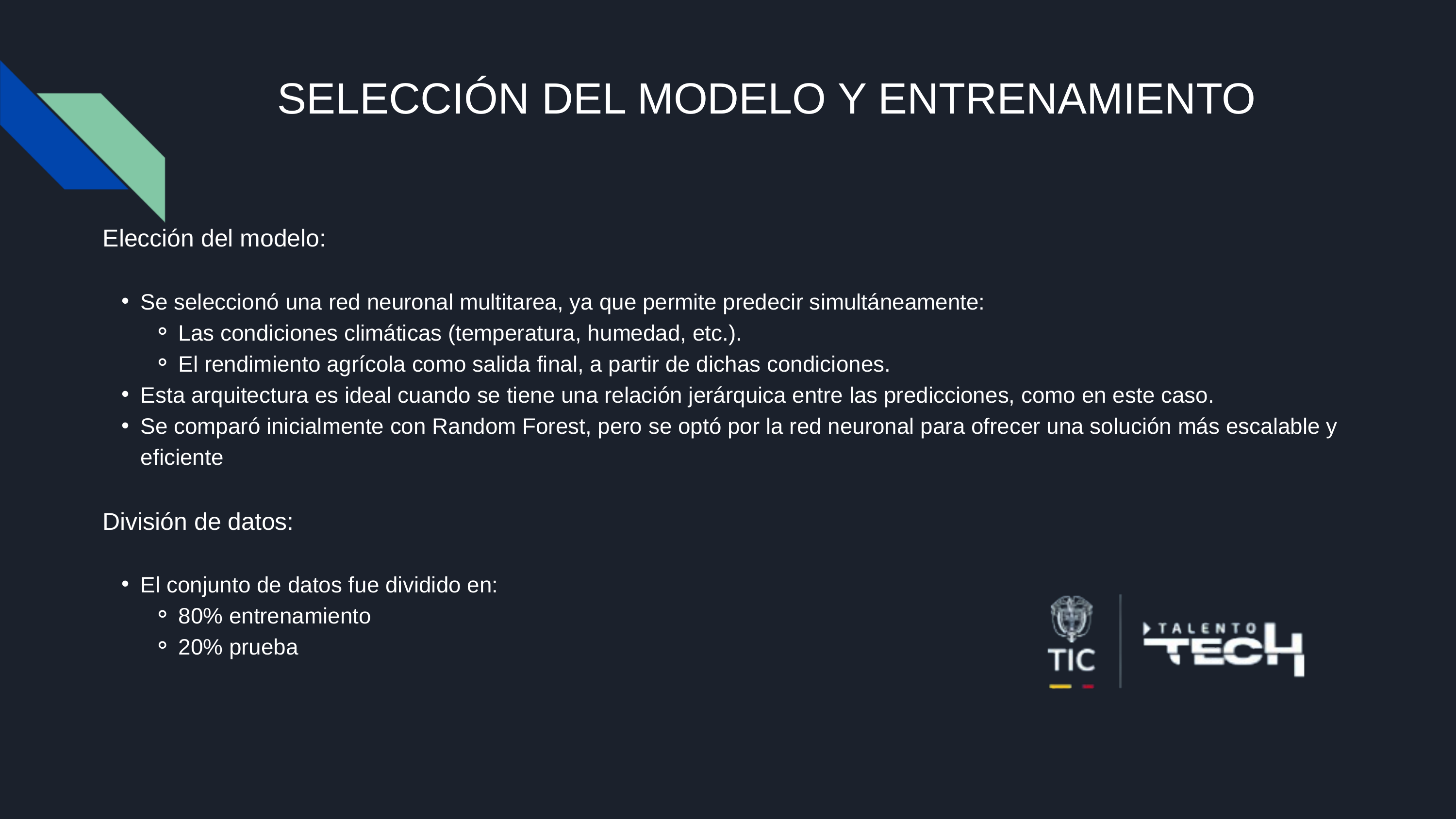

SELECCIÓN DEL MODELO Y ENTRENAMIENTO
Elección del modelo:

Se seleccionó una red neuronal multitarea, ya que permite predecir simultáneamente:
Las condiciones climáticas (temperatura, humedad, etc.).
El rendimiento agrícola como salida final, a partir de dichas condiciones.
Esta arquitectura es ideal cuando se tiene una relación jerárquica entre las predicciones, como en este caso.
Se comparó inicialmente con Random Forest, pero se optó por la red neuronal para ofrecer una solución más escalable y eficiente

División de datos:

El conjunto de datos fue dividido en:
80% entrenamiento
20% prueba